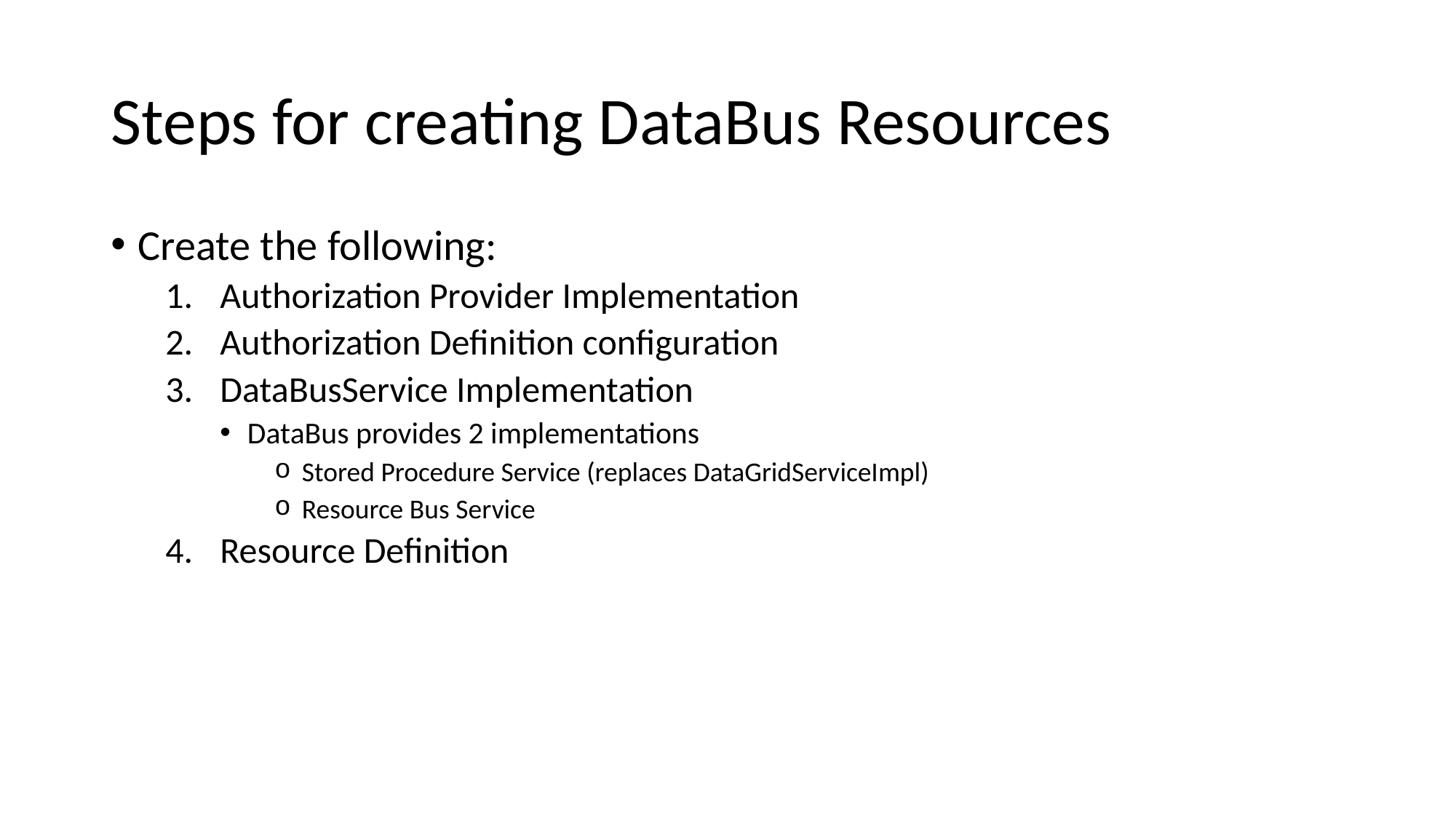

# Steps for creating DataBus Resources
Create the following:
Authorization Provider Implementation
Authorization Definition configuration
DataBusService Implementation
DataBus provides 2 implementations
Stored Procedure Service (replaces DataGridServiceImpl)
Resource Bus Service
Resource Definition